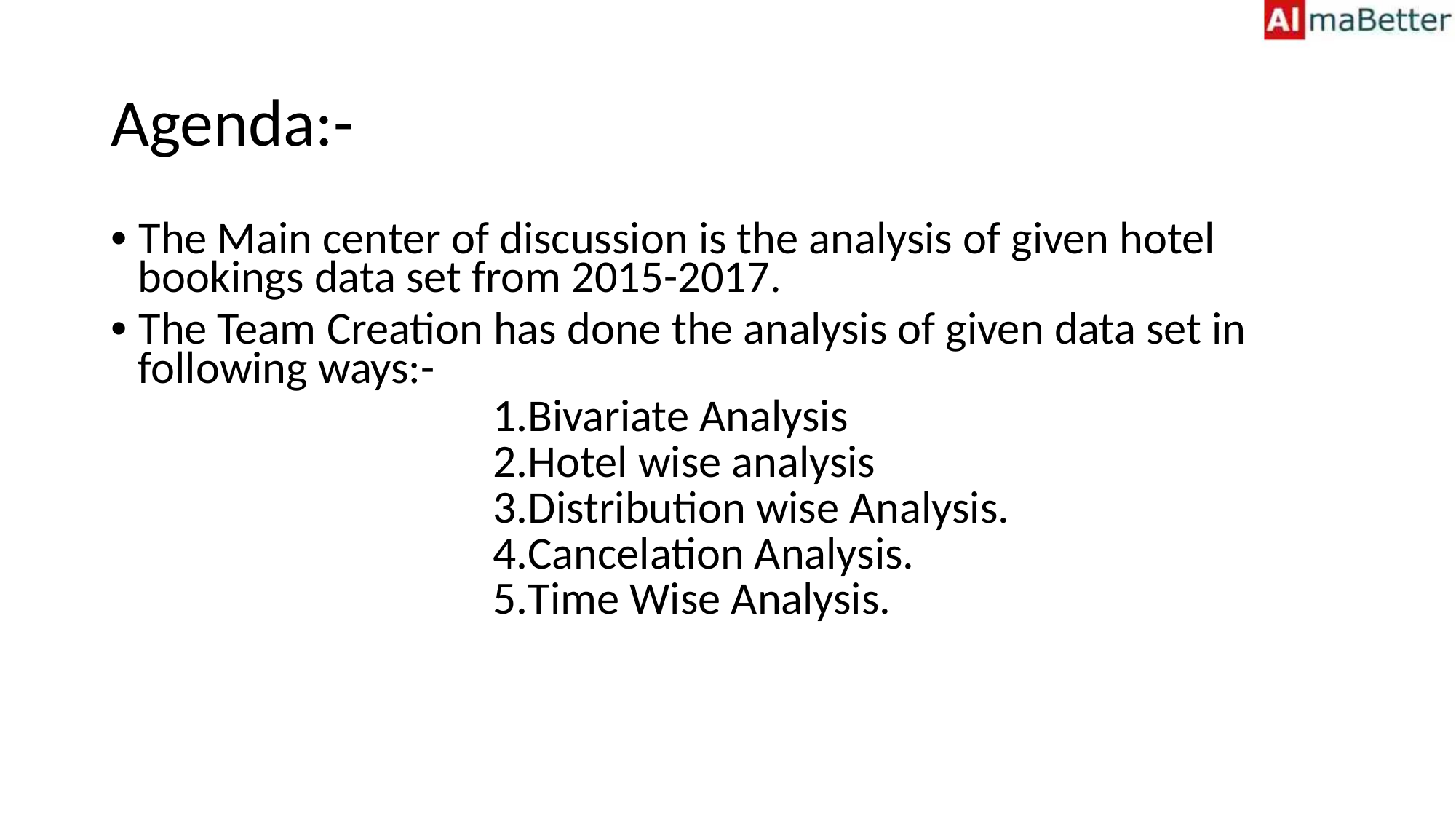

Agenda:-
• The Main center of discussion is the analysis of given hotel
bookings data set from 2015-2017.
• The Team Creation has done the analysis of given data set in
following ways:-
1.Bivariate Analysis
2.Hotel wise analysis
3.Distribution wise Analysis.
4.Cancelation Analysis.
5.Time Wise Analysis.